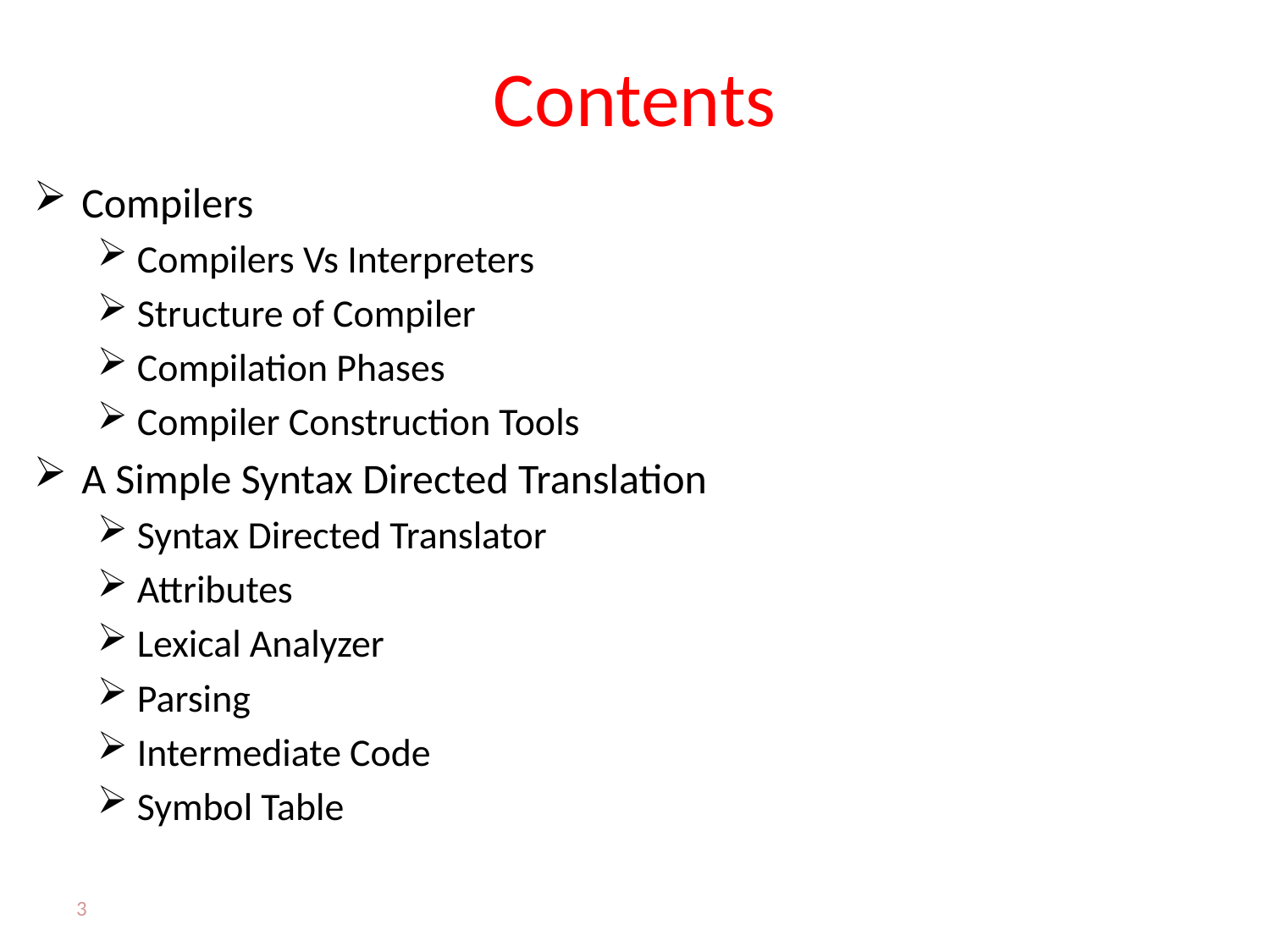

# Contents
Compilers
Compilers Vs Interpreters
Structure of Compiler
Compilation Phases
Compiler Construction Tools
A Simple Syntax Directed Translation
Syntax Directed Translator
Attributes
Lexical Analyzer
Parsing
Intermediate Code
Symbol Table

3